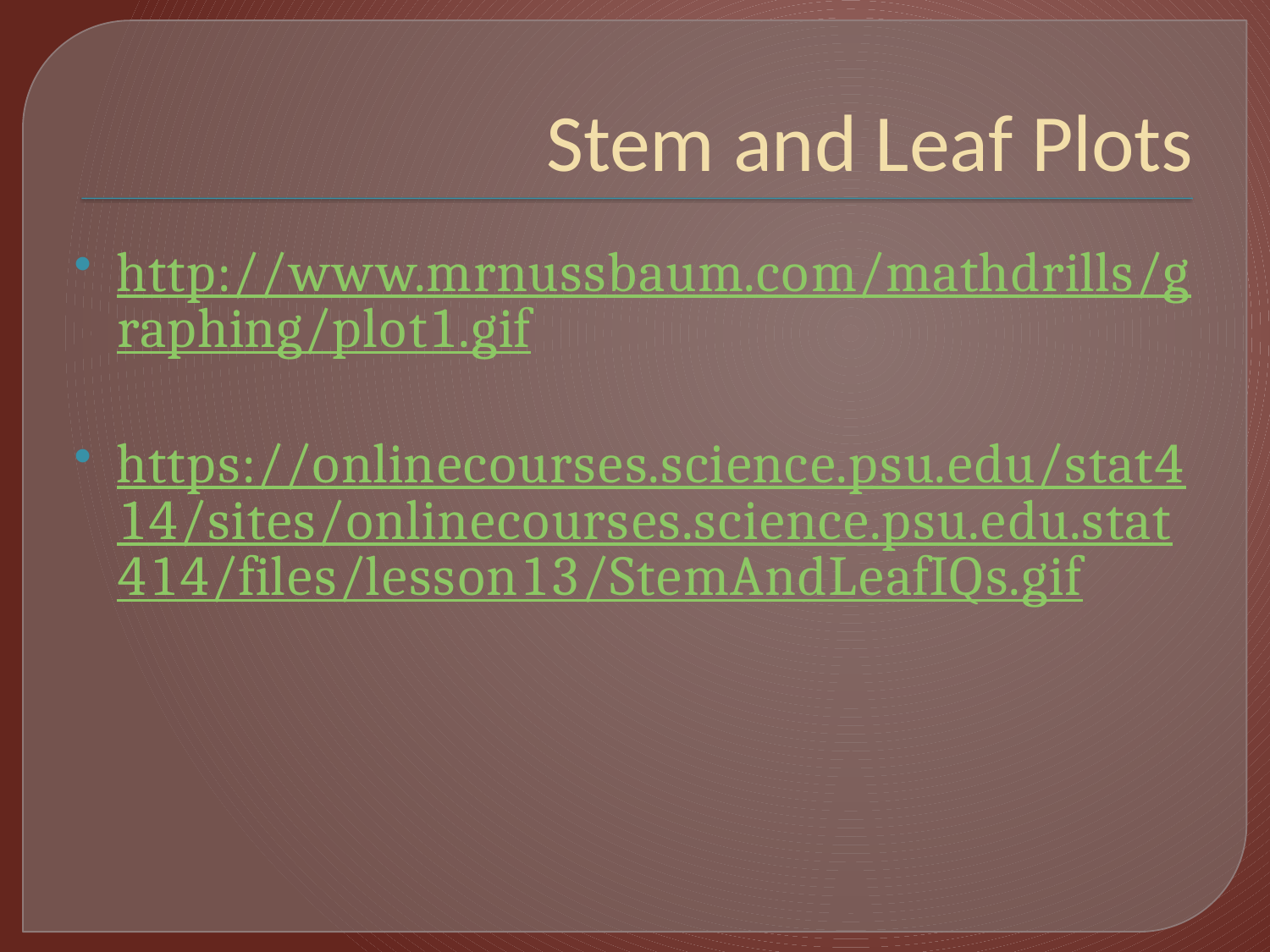

# Stem and Leaf Plots
http://www.mrnussbaum.com/mathdrills/graphing/plot1.gif

https://onlinecourses.science.psu.edu/stat414/sites/onlinecourses.science.psu.edu.stat414/files/lesson13/StemAndLeafIQs.gif